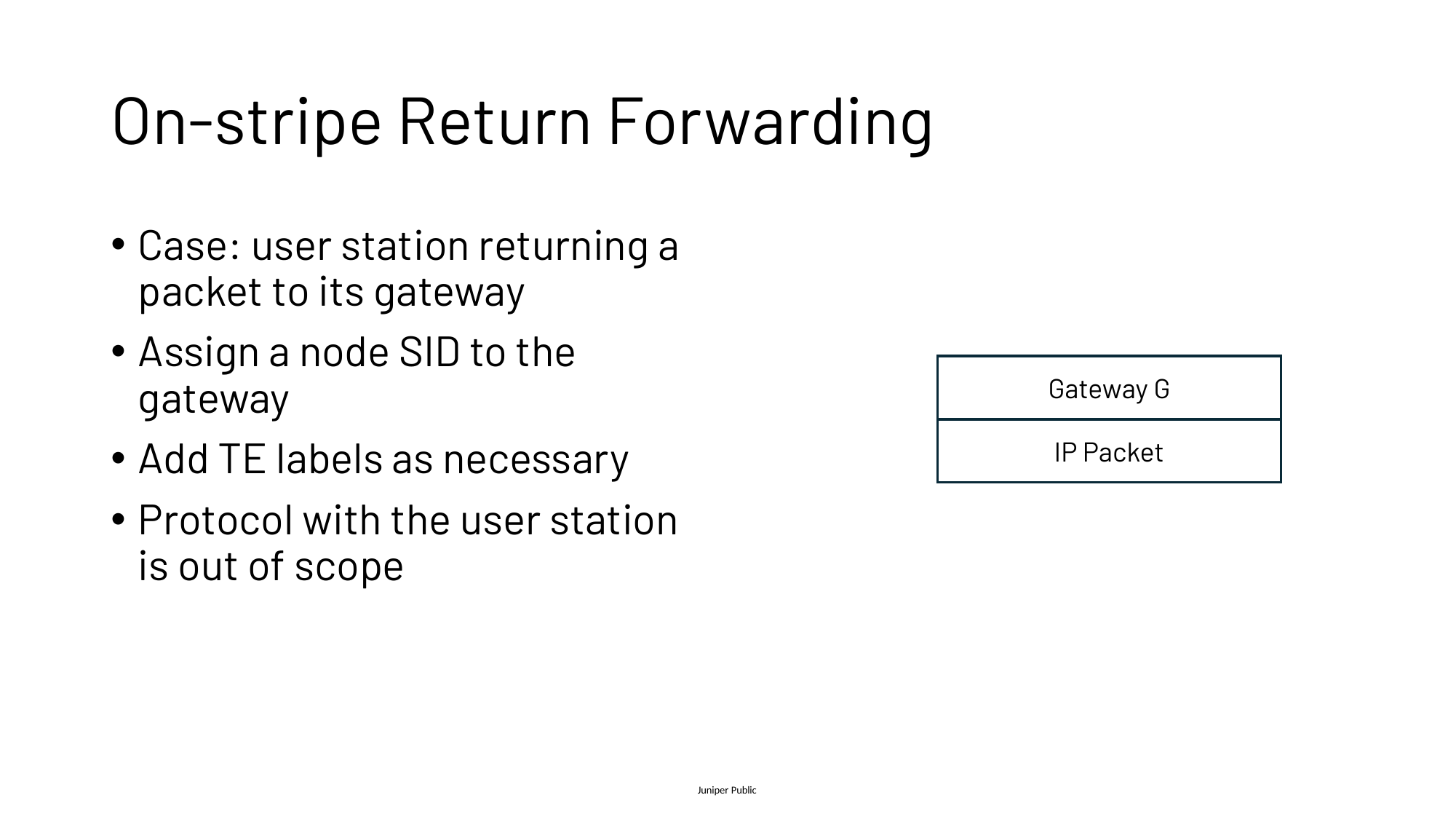

# On-stripe Return Forwarding
Case: user station returning a packet to its gateway
Assign a node SID to the gateway
Add TE labels as necessary
Protocol with the user station is out of scope
Gateway G
IP Packet